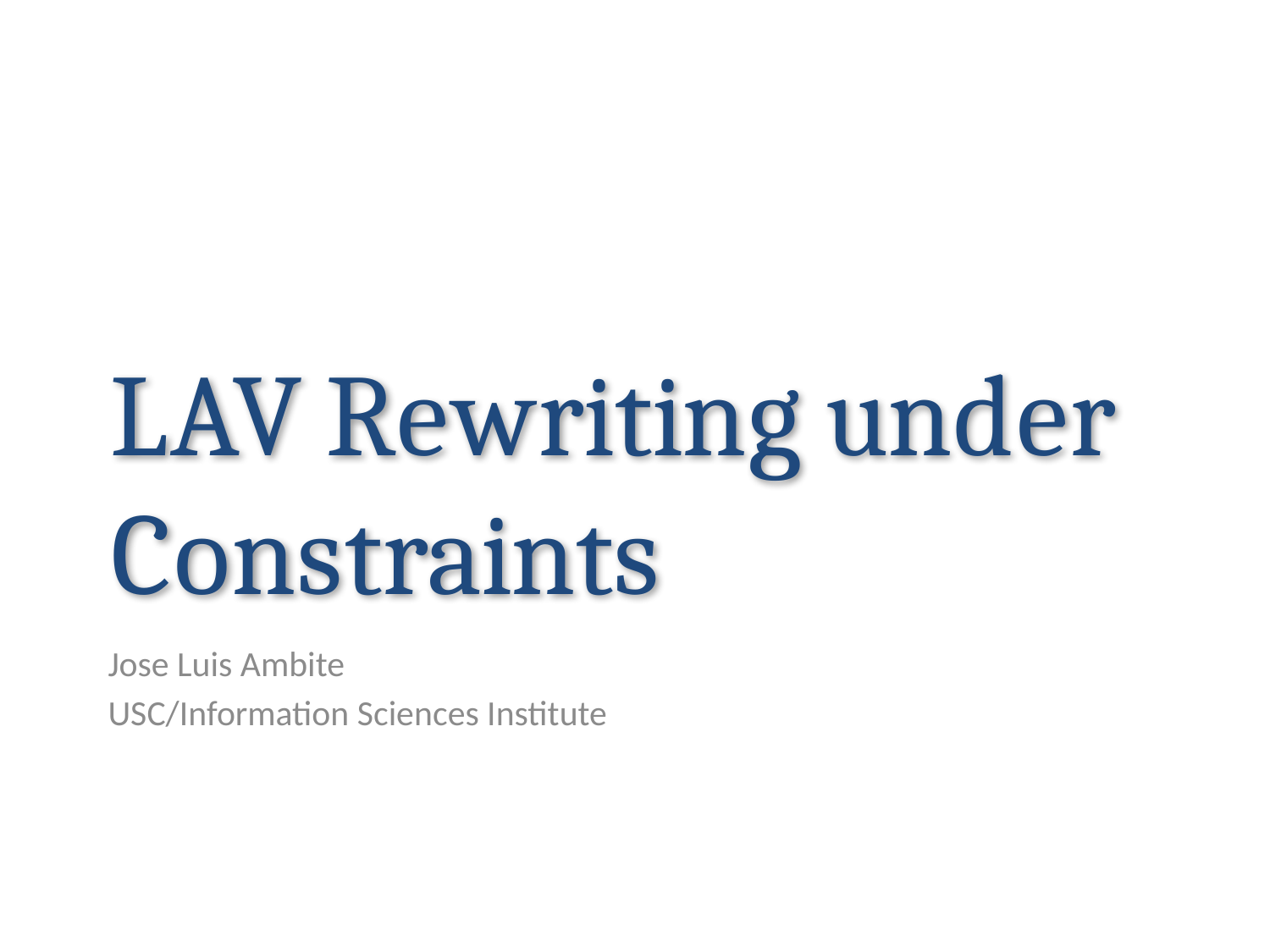

# LAV Rewriting under Constraints
Jose Luis Ambite
USC/Information Sciences Institute